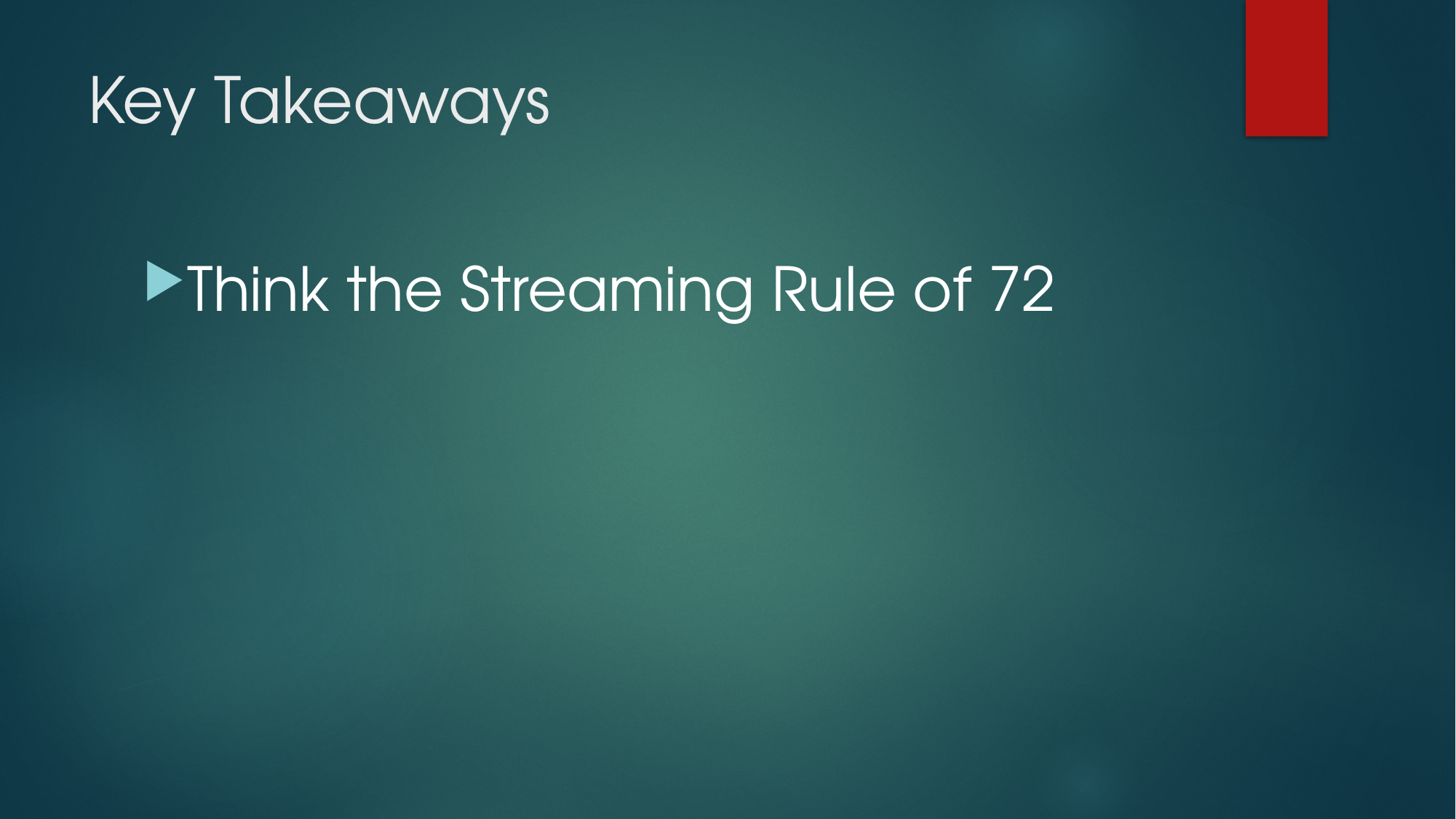

# Key Takeaways
Think the Streaming Rule of 72